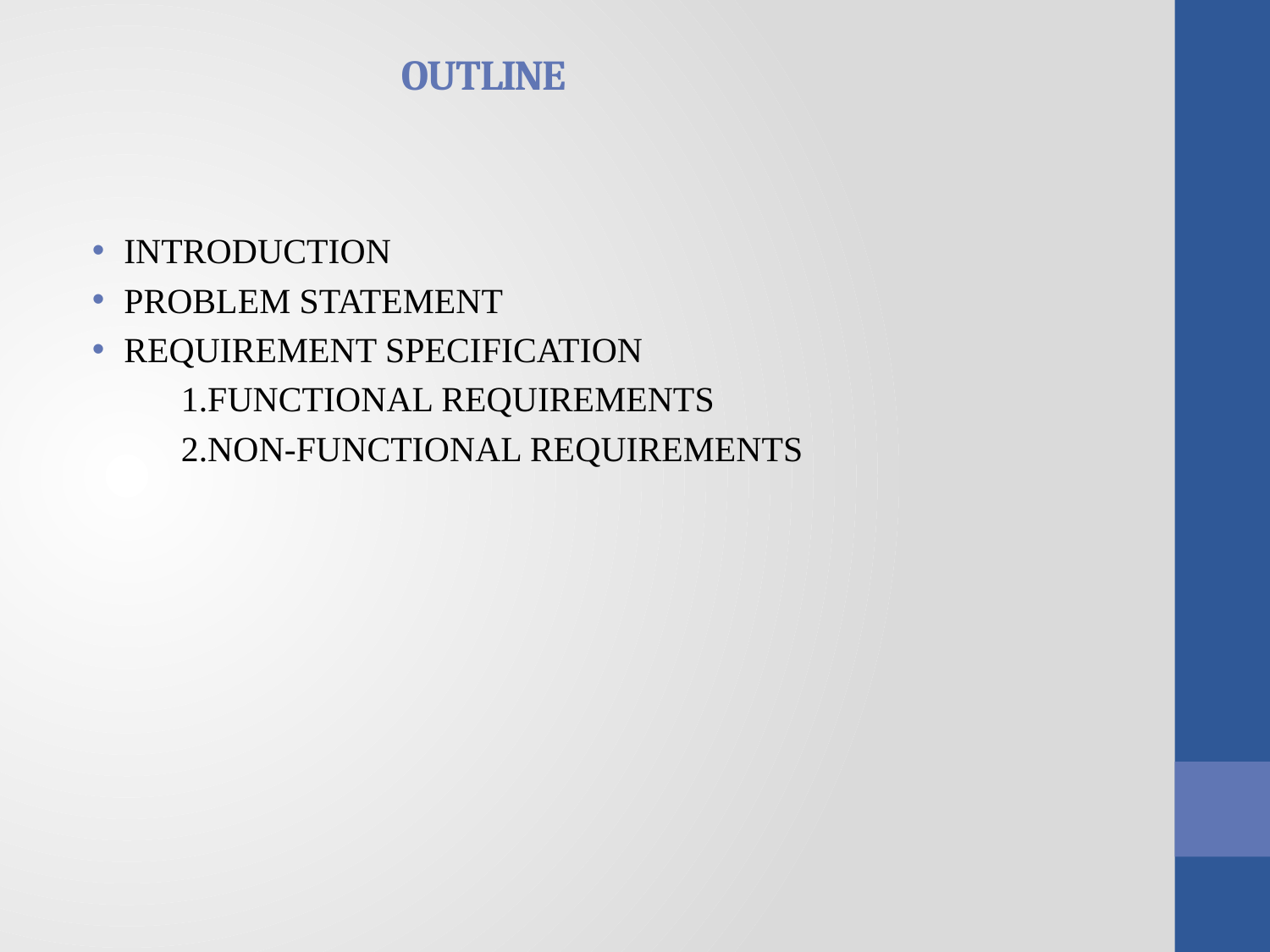

# OUTLINE
INTRODUCTION
PROBLEM STATEMENT
REQUIREMENT SPECIFICATION
          1.FUNCTIONAL REQUIREMENTS
          2.NON-FUNCTIONAL REQUIREMENTS